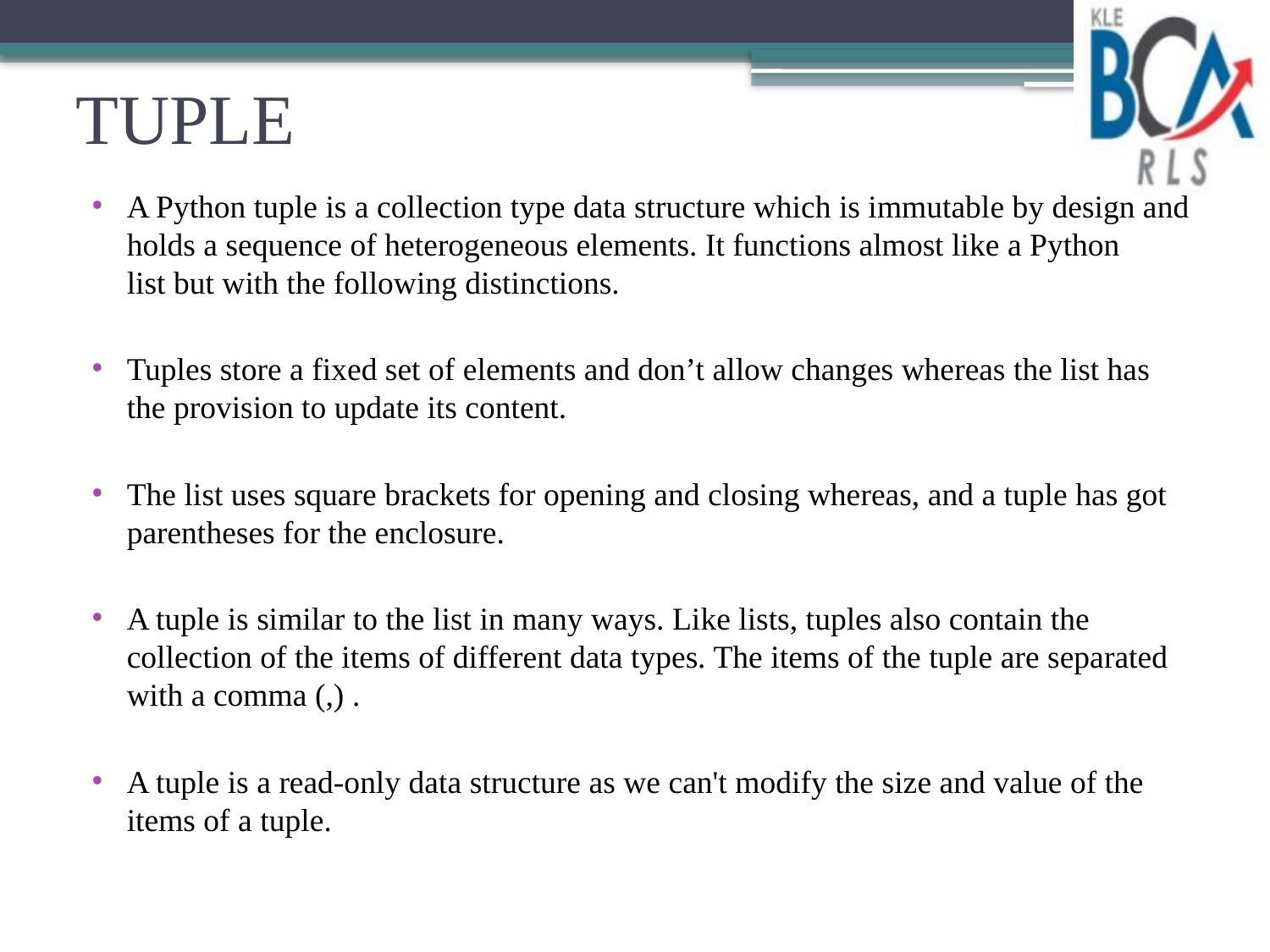

# TUPLE
A Python tuple is a collection type data structure which is immutable by design and holds a sequence of heterogeneous elements. It functions almost like a Python list but with the following distinctions.

Tuples store a fixed set of elements and don’t allow changes whereas the list has the provision to update its content.

The list uses square brackets for opening and closing whereas, and a tuple has got parentheses for the enclosure.

A tuple is similar to the list in many ways. Like lists, tuples also contain the collection of the items of different data types. The items of the tuple are separated with a comma (,) .

A tuple is a read-only data structure as we can't modify the size and value of the items of a tuple.